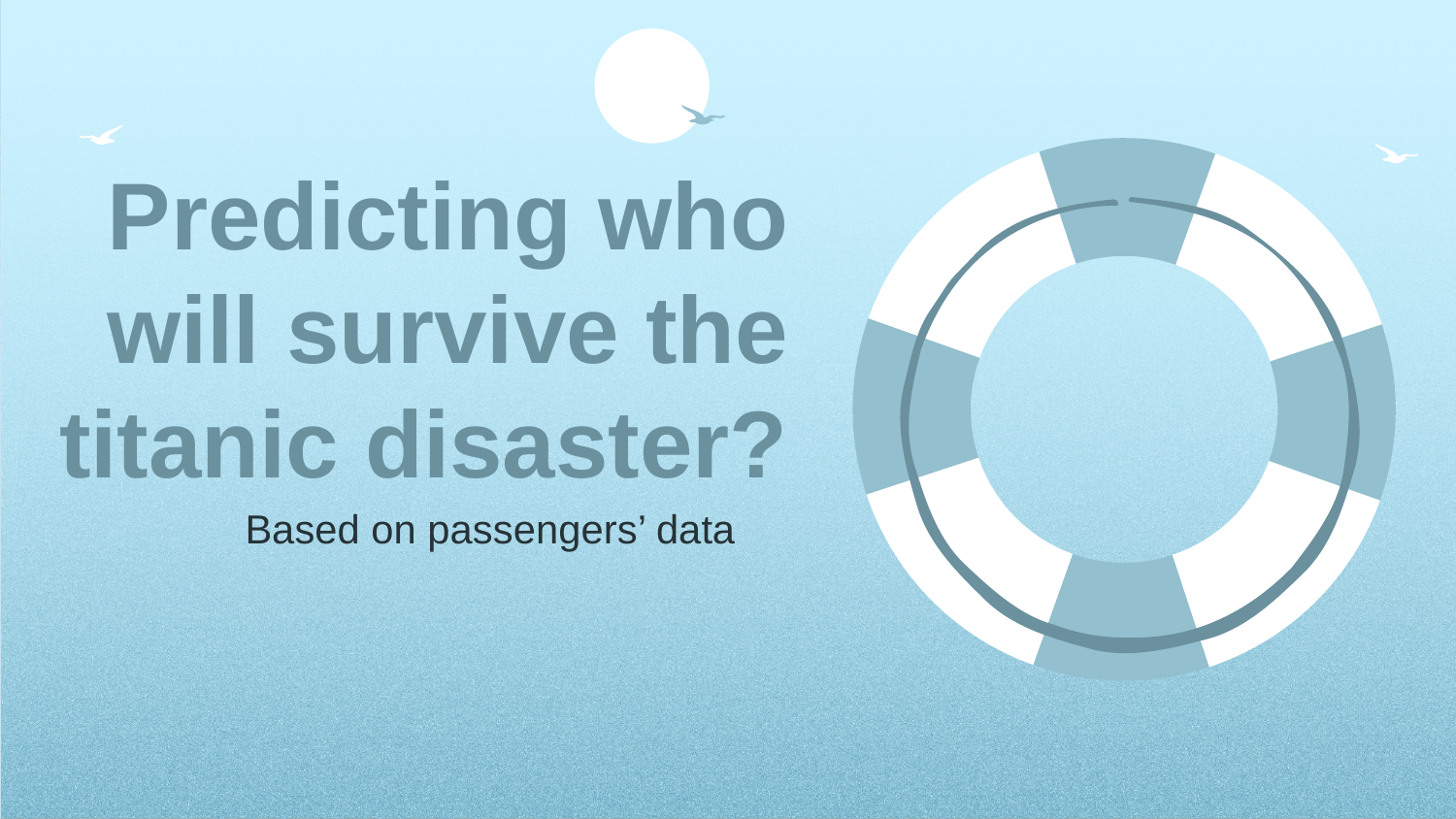

# Predicting who will survive the titanic disaster?
Based on passengers’ data